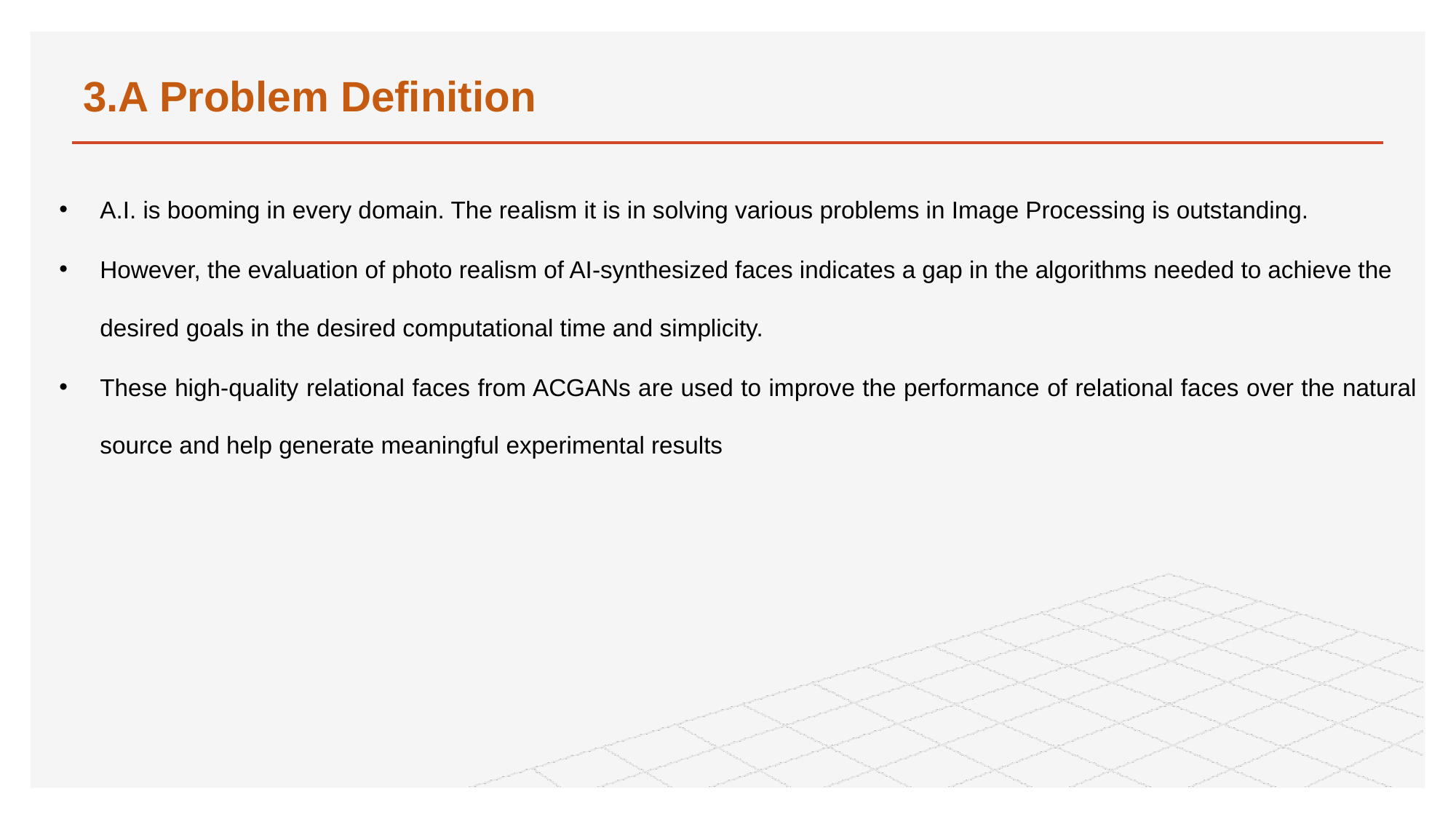

# 3.A Problem Definition
A.I. is booming in every domain. The realism it is in solving various problems in Image Processing is outstanding.
However, the evaluation of photo realism of AI-synthesized faces indicates a gap in the algorithms needed to achieve the desired goals in the desired computational time and simplicity.
These high-quality relational faces from ACGANs are used to improve the performance of relational faces over the natural source and help generate meaningful experimental results